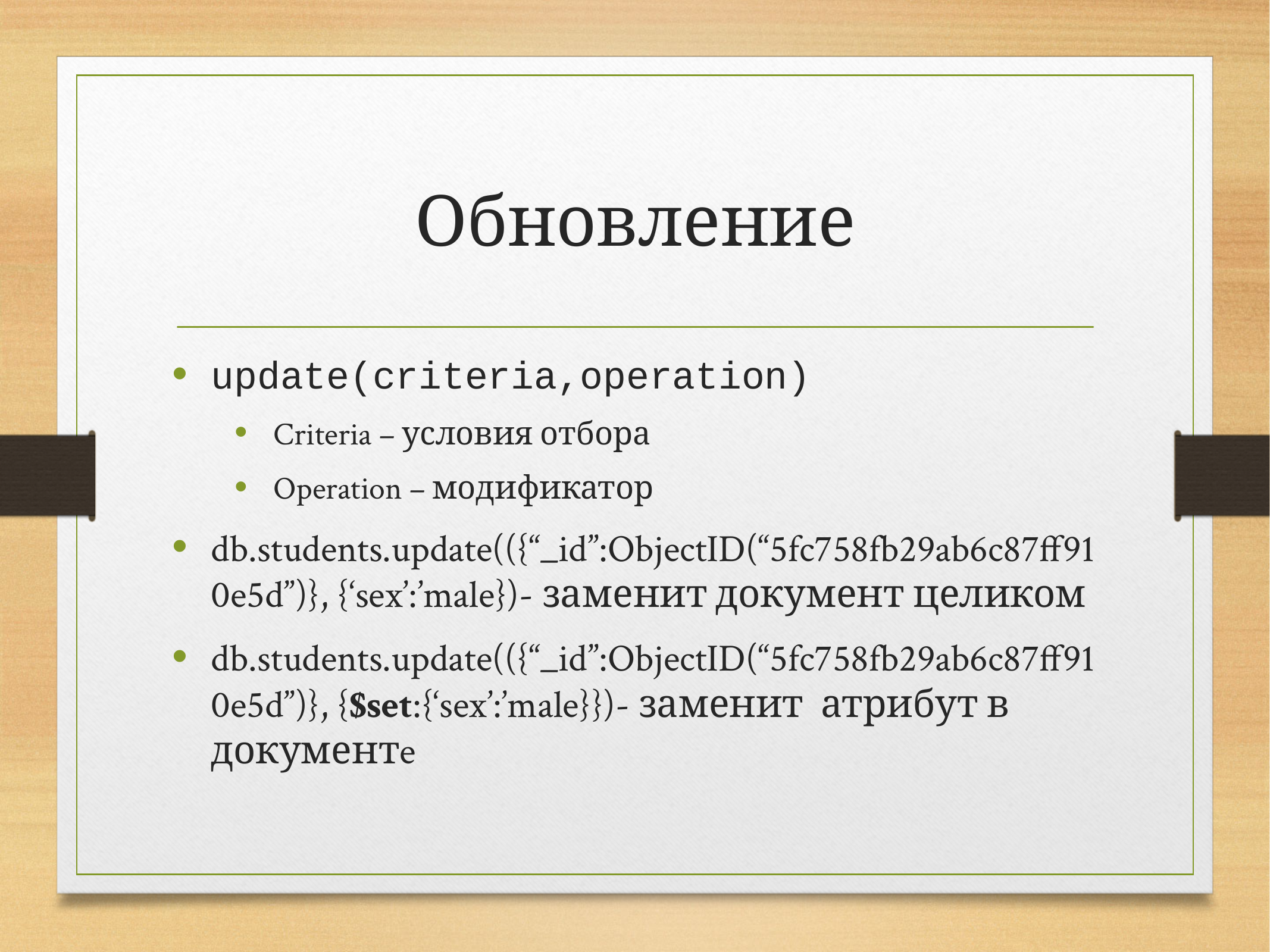

# Обновление
update(criteria,operation)
Criteria – условия отбора
Operation – модификатор
db.students.update(({“_id”:ObjectID(“5fc758fb29ab6c87ff910e5d”)}, {‘sex’:’male})- заменит документ целиком
db.students.update(({“_id”:ObjectID(“5fc758fb29ab6c87ff910e5d”)}, {$set:{‘sex’:’male}})- заменит  атрибут в документe